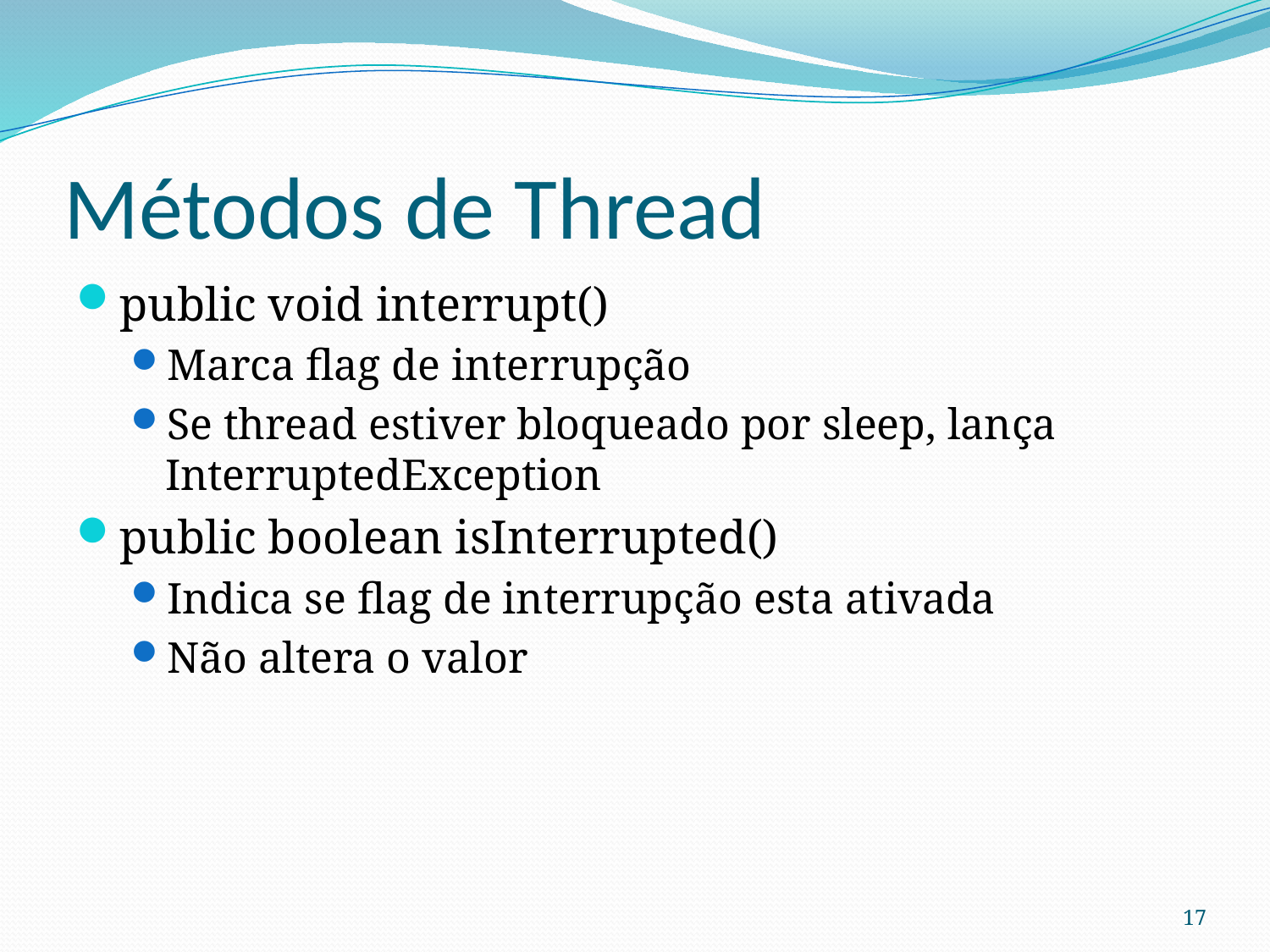

# Métodos de Thread
public void interrupt()
Marca flag de interrupção
Se thread estiver bloqueado por sleep, lança InterruptedException
public boolean isInterrupted()
Indica se flag de interrupção esta ativada
Não altera o valor
17